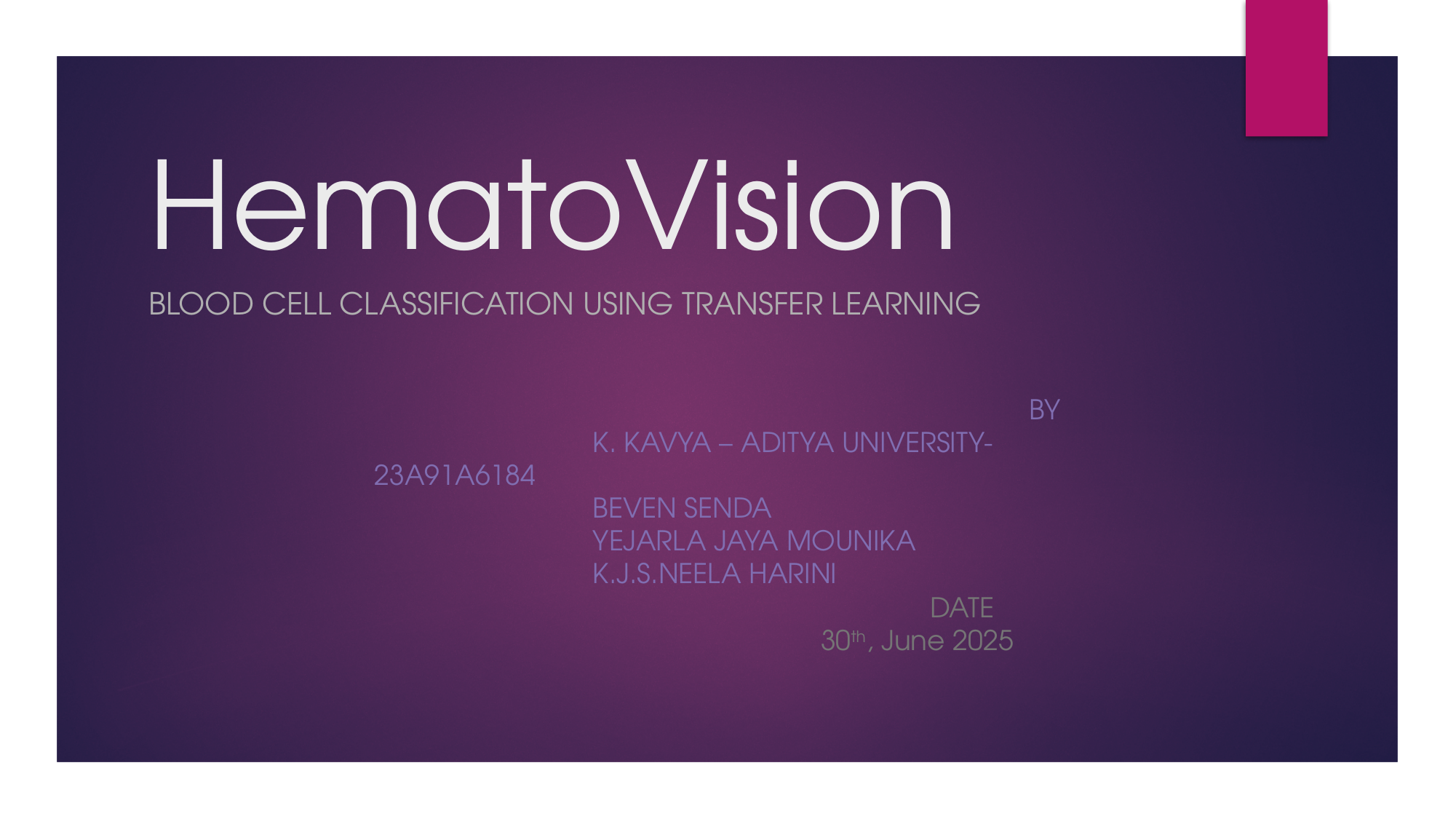

# HematoVision
Blood Cell Classification Using Transfer Learning
						BY
      		K. KAVYA – ADITYA UNIVERSITY-23A91A6184
		BEVEN SENDA
		YEJARLA JAYA MOUNIKA
		K.J.S.NEELA HARINI

					DATE
				30th, June 2025